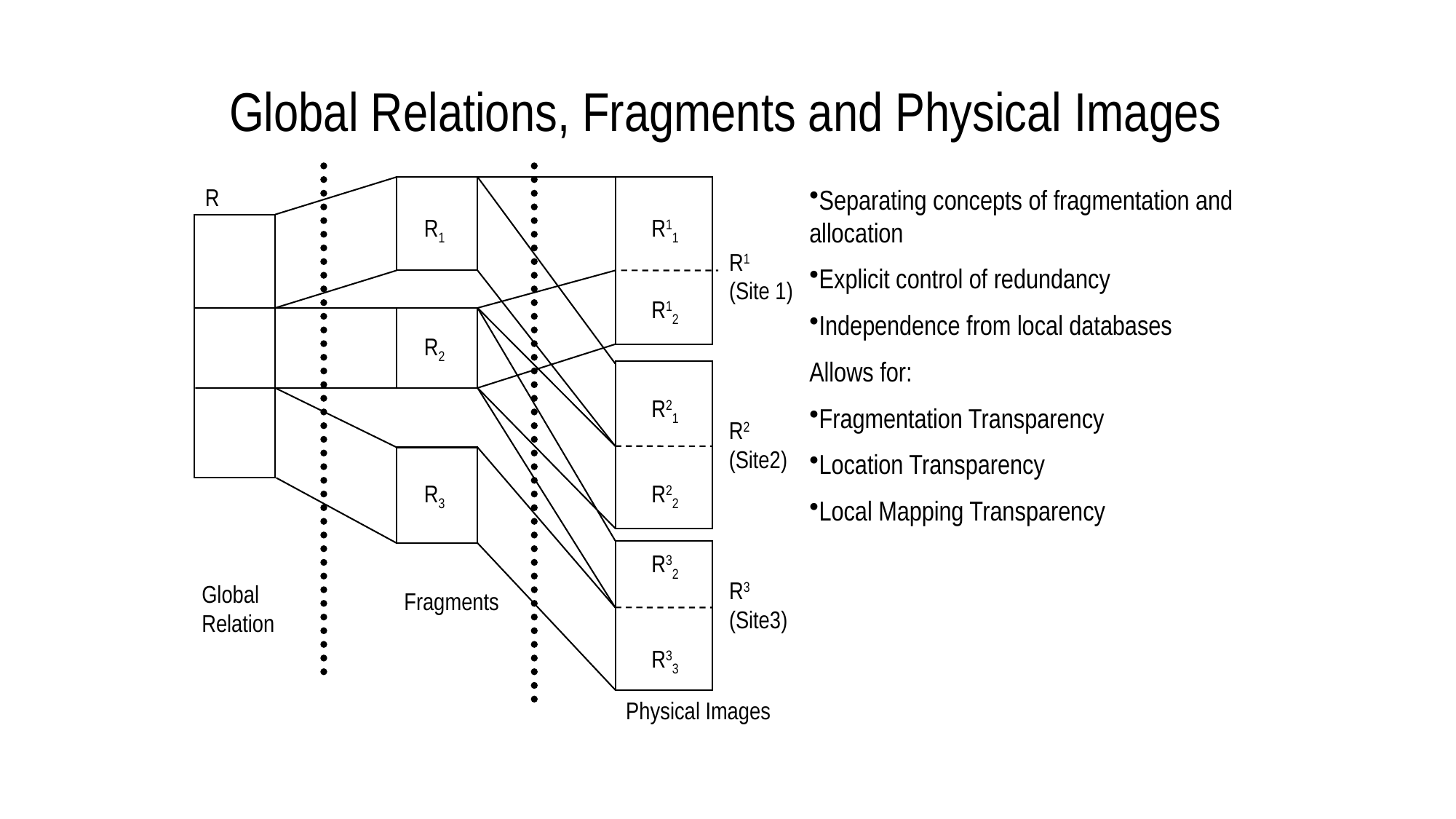

# Global Relations, Fragments and Physical Images

R

R1
R11

R1
(Site 1)

R12

R2

R21
R2
(Site2)

R3
R22

R32
R3
(Site3)
Global
Relation
Fragments

R33
Physical Images
Separating concepts of fragmentation and allocation
Explicit control of redundancy
Independence from local databases
Allows for:
Fragmentation Transparency
Location Transparency
Local Mapping Transparency